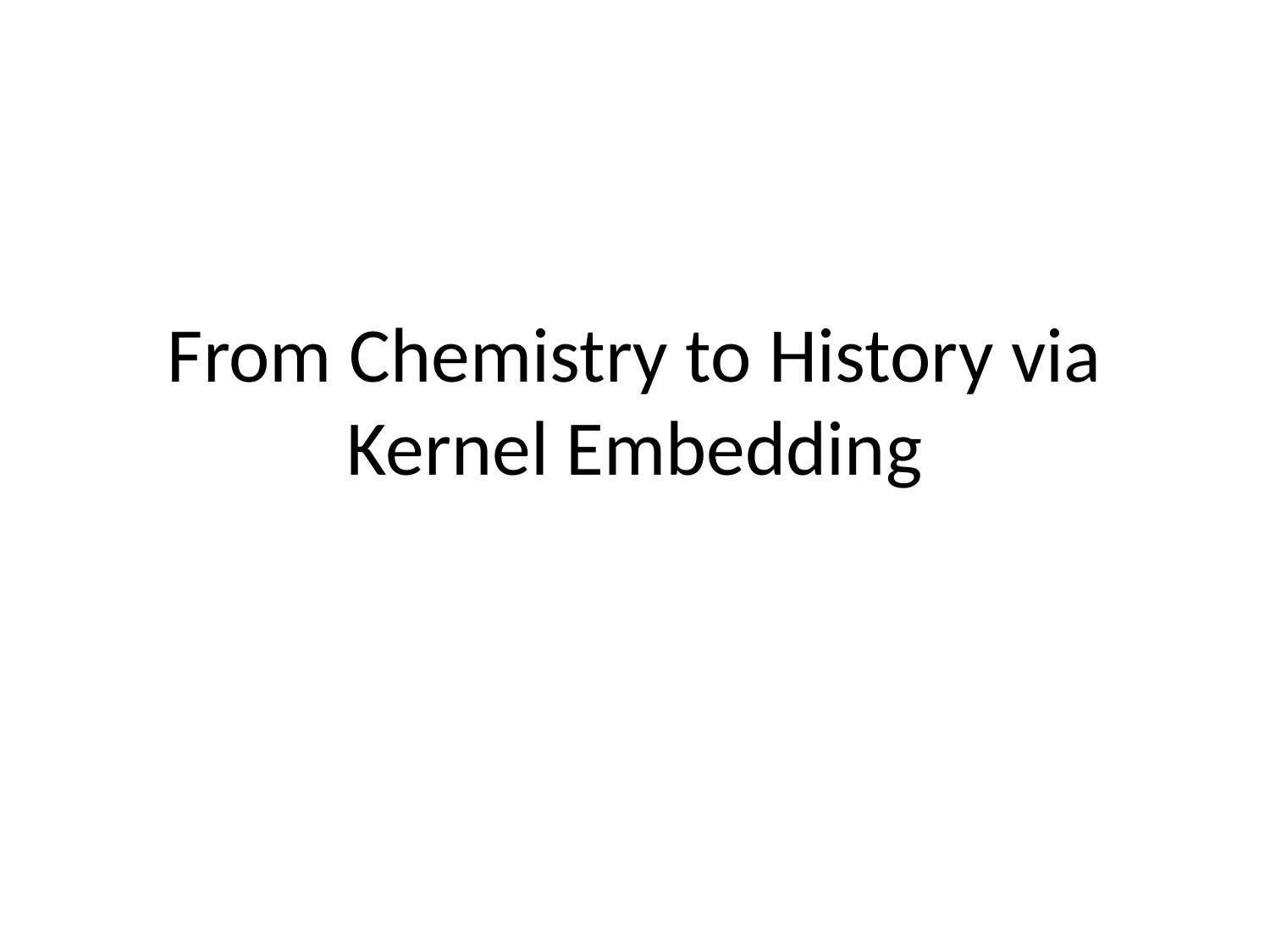

# From Chemistry to History via Kernel Embedding